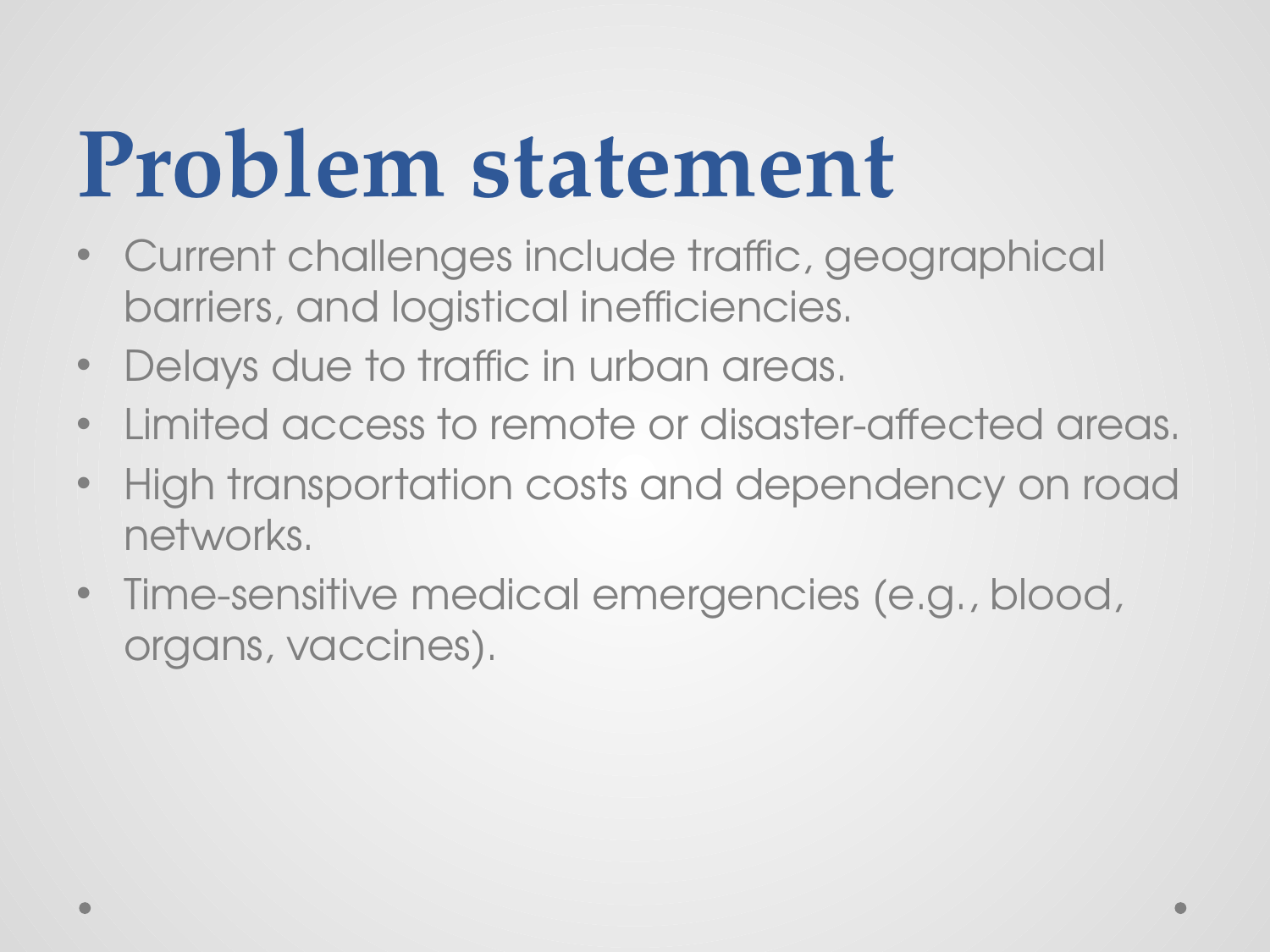

# Problem statement
Current challenges include traffic, geographical barriers, and logistical inefficiencies.
Delays due to traffic in urban areas.
Limited access to remote or disaster-affected areas.
High transportation costs and dependency on road networks.
Time-sensitive medical emergencies (e.g., blood, organs, vaccines).